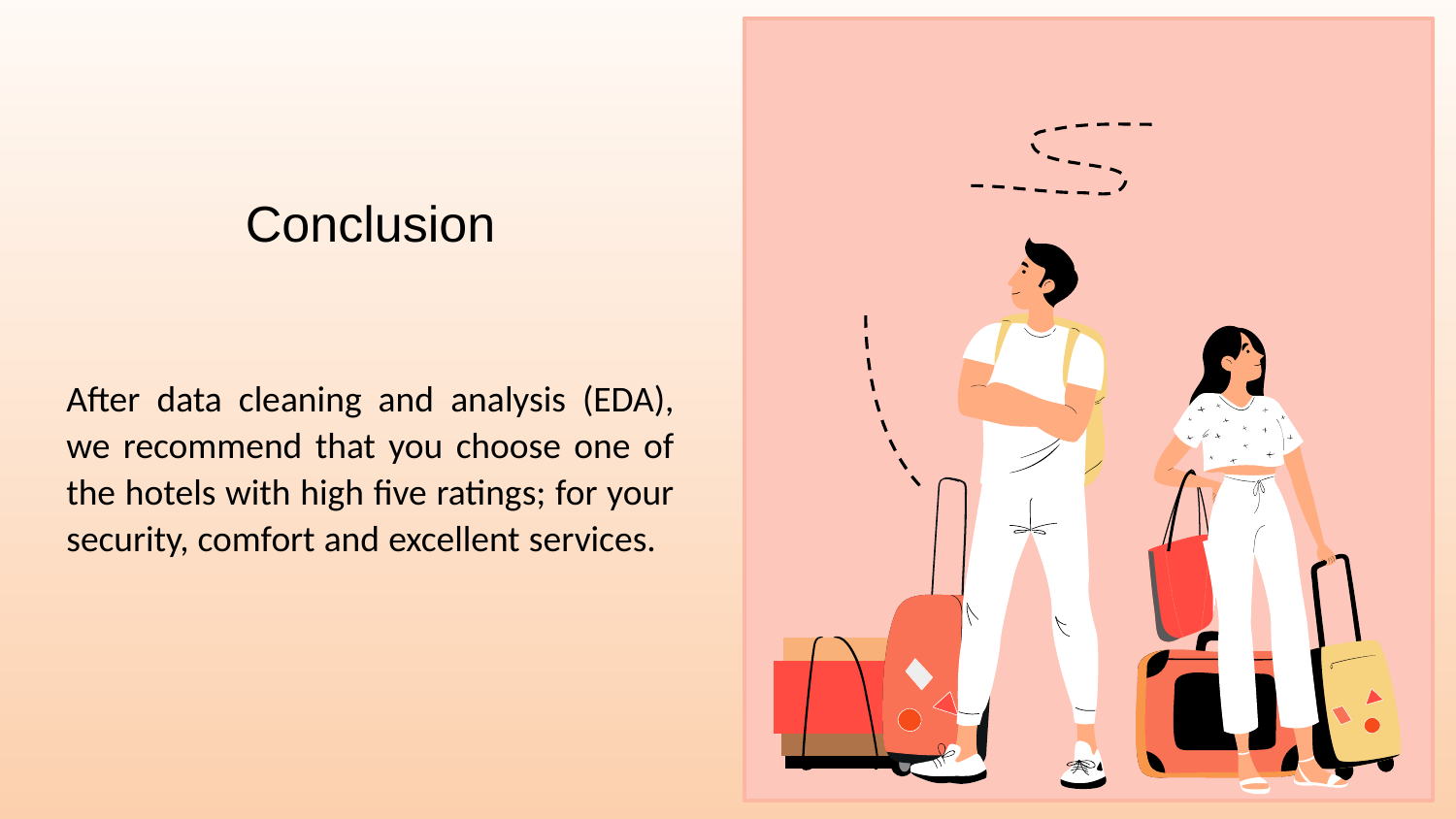

# Conclusion

After data cleaning and analysis (EDA), we recommend that you choose one of the hotels with high five ratings; for your security, comfort and excellent services.